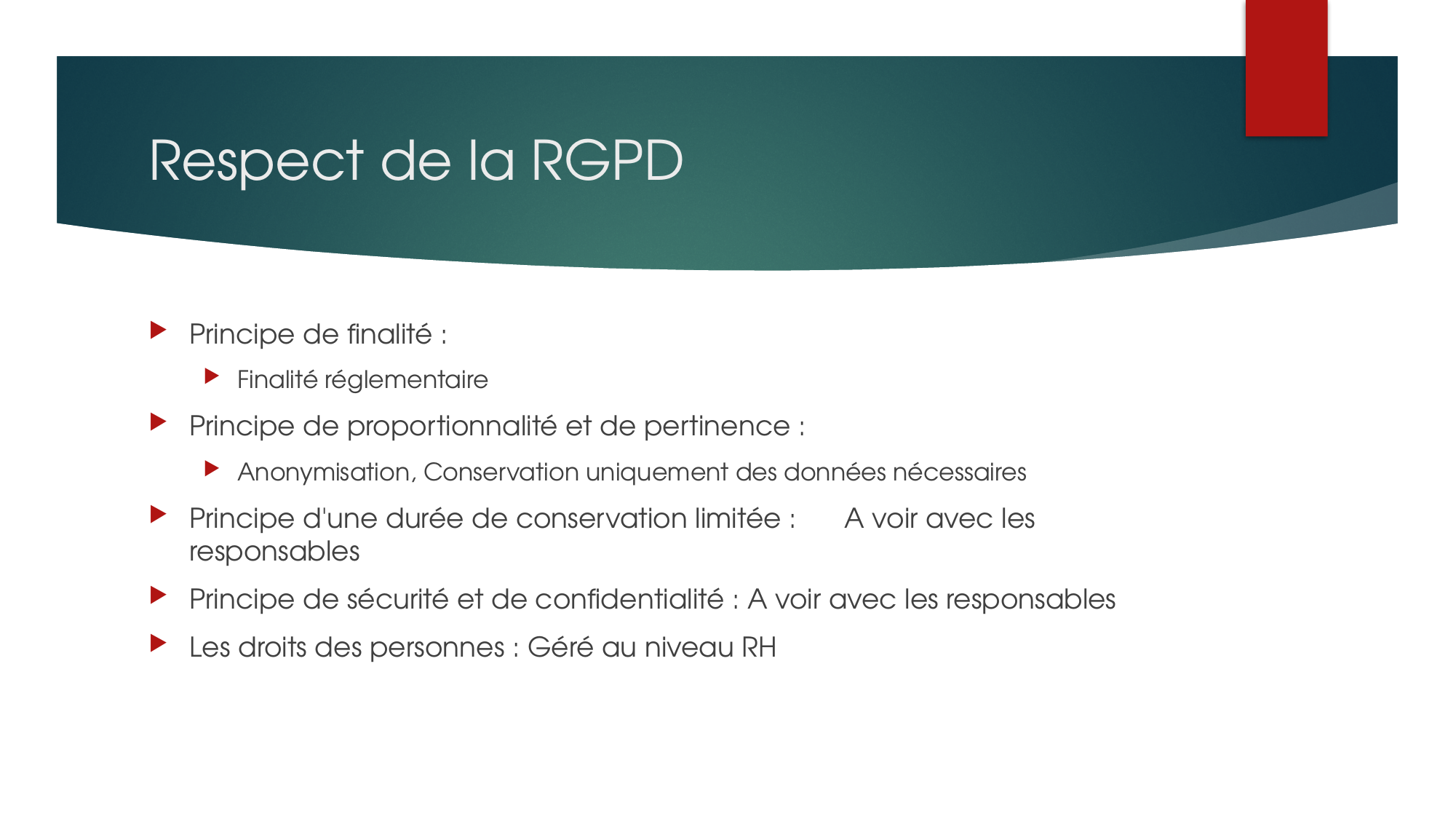

# Respect de la RGPD
Principe de finalité :
Finalité réglementaire
Principe de proportionnalité et de pertinence :
Anonymisation, Conservation uniquement des données nécessaires
Principe d'une durée de conservation limitée :	A voir avec les responsables
Principe de sécurité et de confidentialité : A voir avec les responsables
Les droits des personnes : Géré au niveau RH